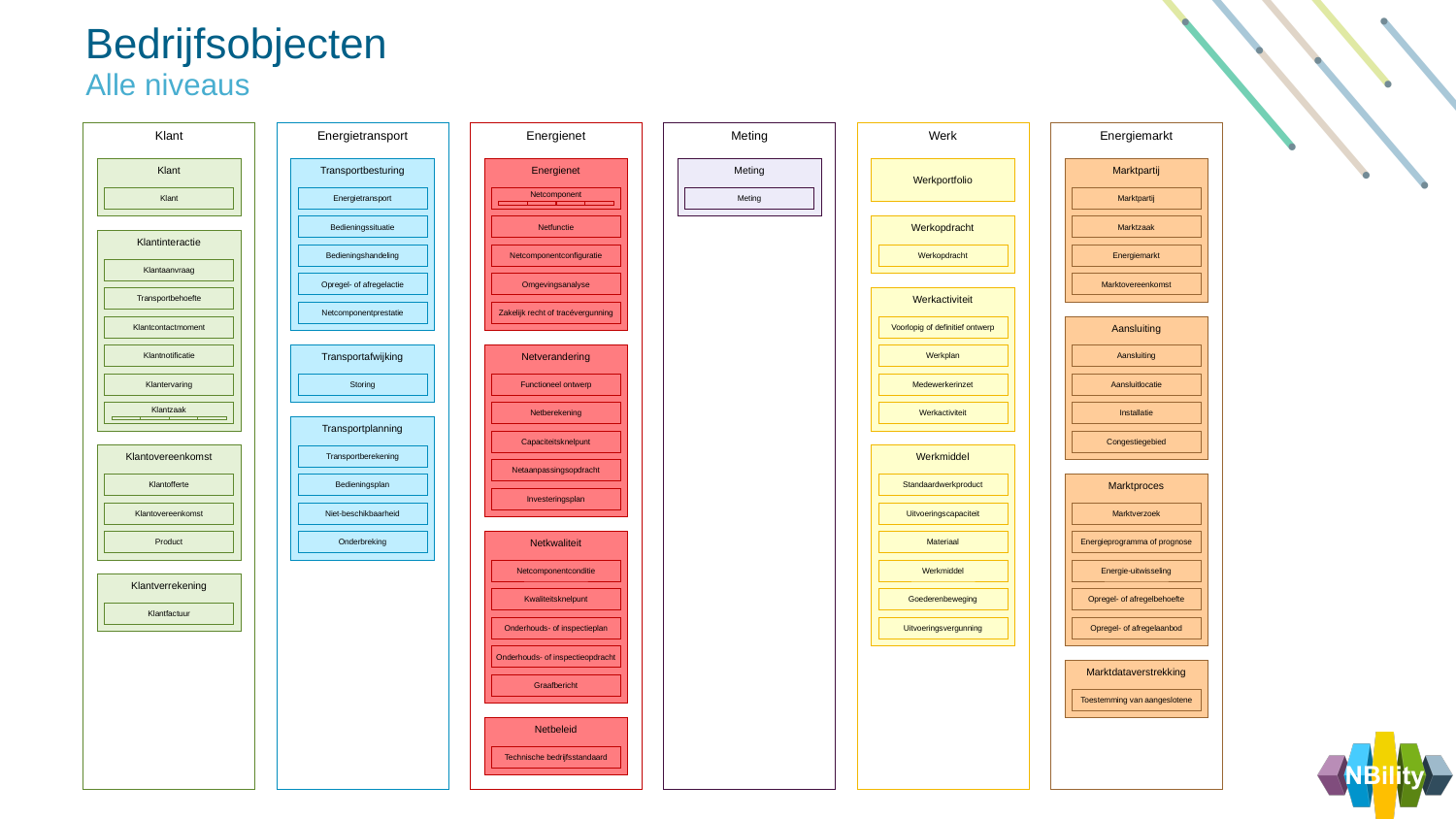

Bedrijfsobjecten
Alle niveaus
Klant
Energietransport
Energienet
Meting
Werk
Energiemarkt
Klant
Transportbesturing
Energienet
Meting
Werkportfolio
Marktpartij
Klant
Energietransport
Netcomponent
Meting
Marktpartij

Bedieningssituatie
Netfunctie
Werkopdracht
Marktzaak
Klantinteractie
Bedieningshandeling
Netcomponentconfiguratie
Werkopdracht
Energiemarkt
Klantaanvraag
Opregel- of afregelactie
Omgevingsanalyse
Marktovereenkomst
Transportbehoefte
Werkactiviteit
Netcomponentprestatie
Zakelijk recht of tracévergunning
Klantcontactmoment
Voorlopig of definitief ontwerp
Aansluiting
Klantnotificatie
Transportafwijking
Netverandering
Werkplan
Aansluiting
Klantervaring
Storing
Functioneel ontwerp
Medewerkerinzet
Aansluitlocatie
Klantzaak
Netberekening
Werkactiviteit
Installatie

Transportplanning
Capaciteitsknelpunt
Congestiegebied
Klantovereenkomst
Transportberekening
Werkmiddel
Netaanpassingsopdracht
Klantofferte
Bedieningsplan
Standaardwerkproduct
Marktproces
Investeringsplan
Klantovereenkomst
Niet-beschikbaarheid
Uitvoeringscapaciteit
Marktverzoek
Product
Onderbreking
Netkwaliteit
Materiaal
Energieprogramma of prognose
Netcomponentconditie
Werkmiddel
Energie-uitwisseling
Klantverrekening
Kwaliteitsknelpunt
Goederenbeweging
Opregel- of afregelbehoefte
Klantfactuur
Onderhouds- of inspectieplan
Uitvoeringsvergunning
Opregel- of afregelaanbod
Onderhouds- of inspectieopdracht
Marktdataverstrekking
Graafbericht
Toestemming van aangeslotene
Netbeleid
Technische bedrijfsstandaard